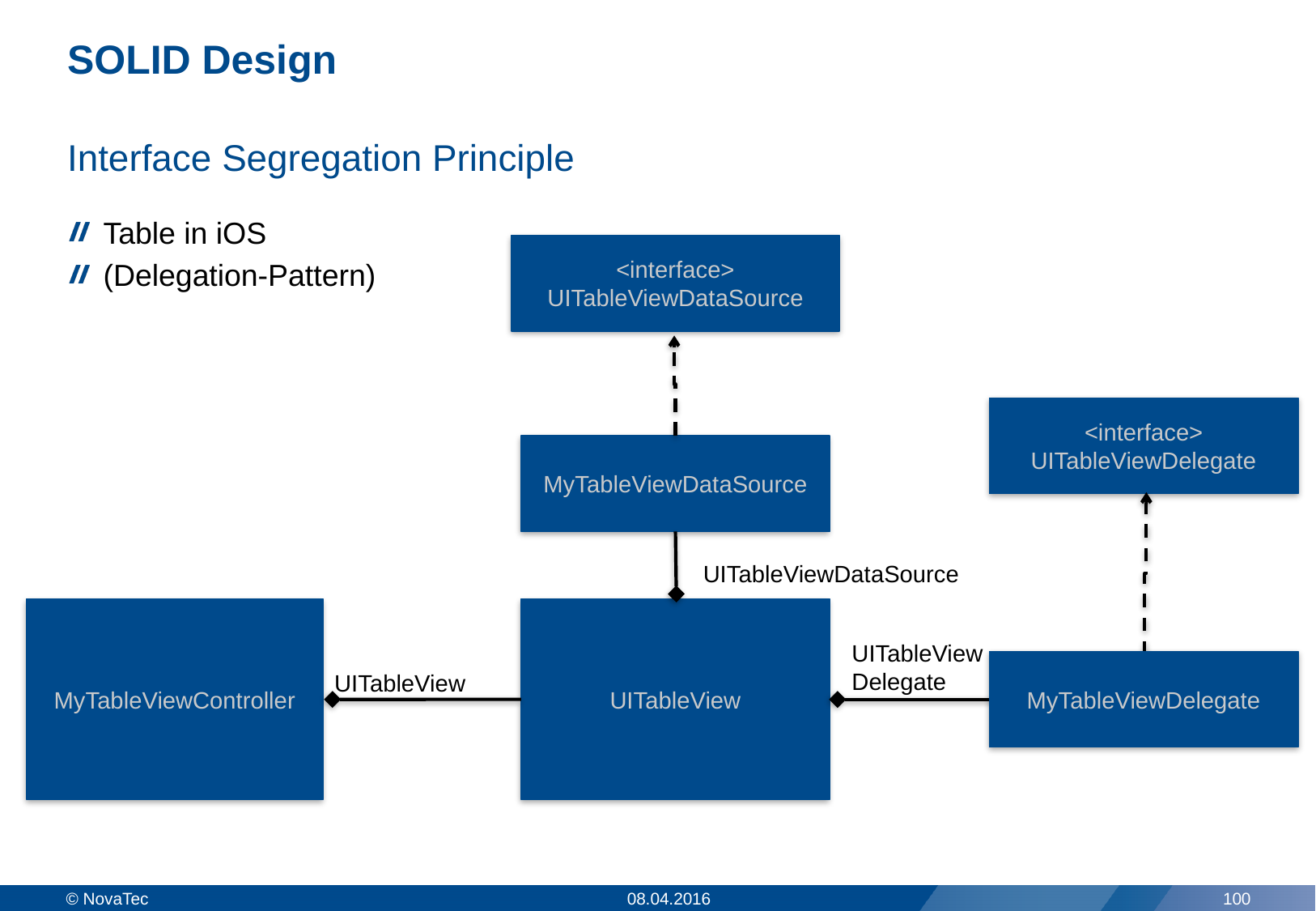

# SOLID Design
Interface Segregation Principle
Table in iOS
(Delegation-Pattern)

<interface>
UITableViewDataSource
<interface>
UITableViewDelegate
MyTableViewDataSource
UITableViewDataSource
MyTableViewController
UITableView
UITableView
Delegate
MyTableViewDelegate
UITableView